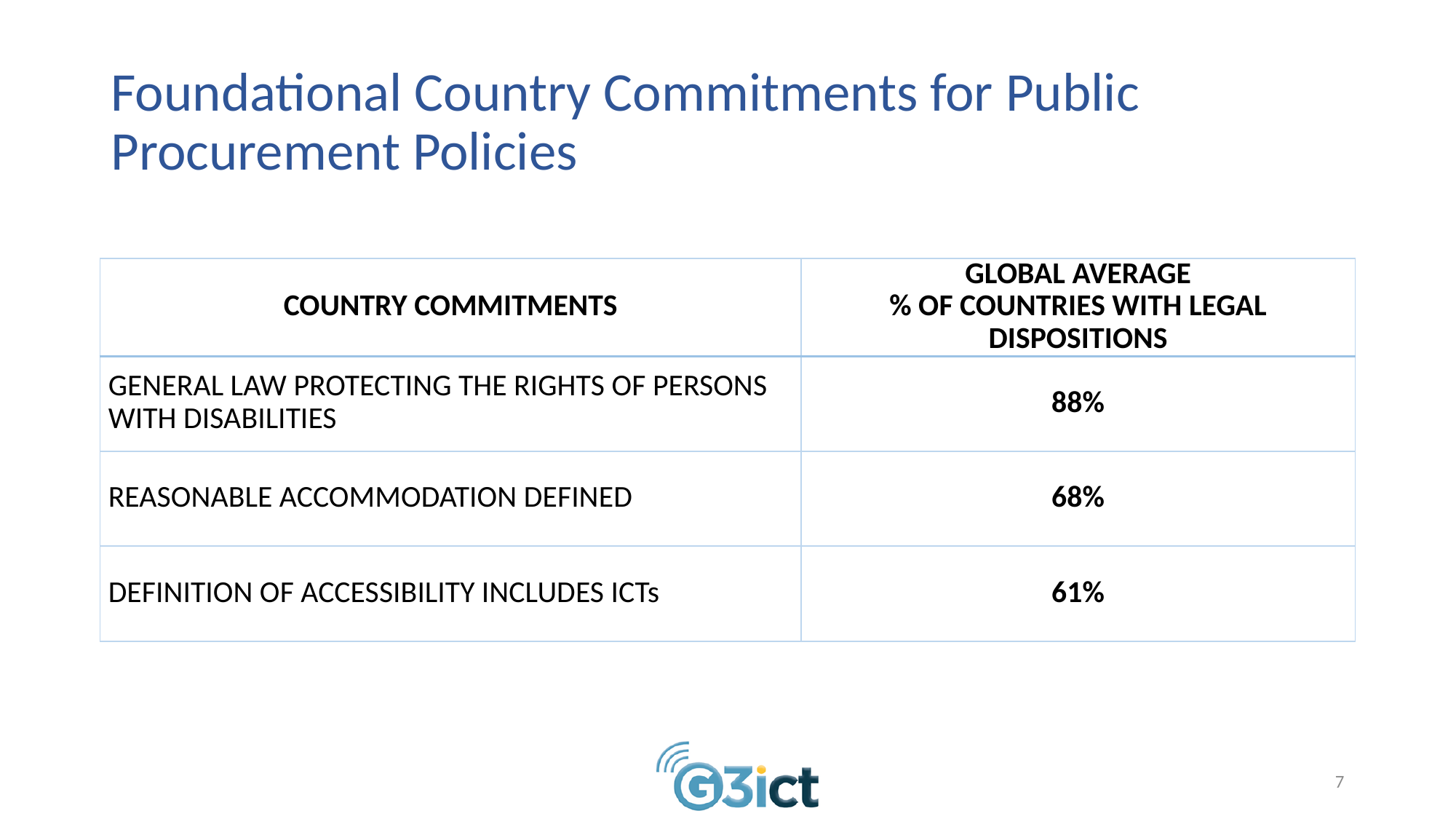

# Foundational Country Commitments for Public Procurement Policies
| COUNTRY COMMITMENTS | GLOBAL AVERAGE % OF COUNTRIES WITH LEGAL DISPOSITIONS |
| --- | --- |
| GENERAL LAW PROTECTING THE RIGHTS OF PERSONS WITH DISABILITIES | 88% |
| REASONABLE ACCOMMODATION DEFINED | 68% |
| DEFINITION OF ACCESSIBILITY INCLUDES ICTs | 61% |
7